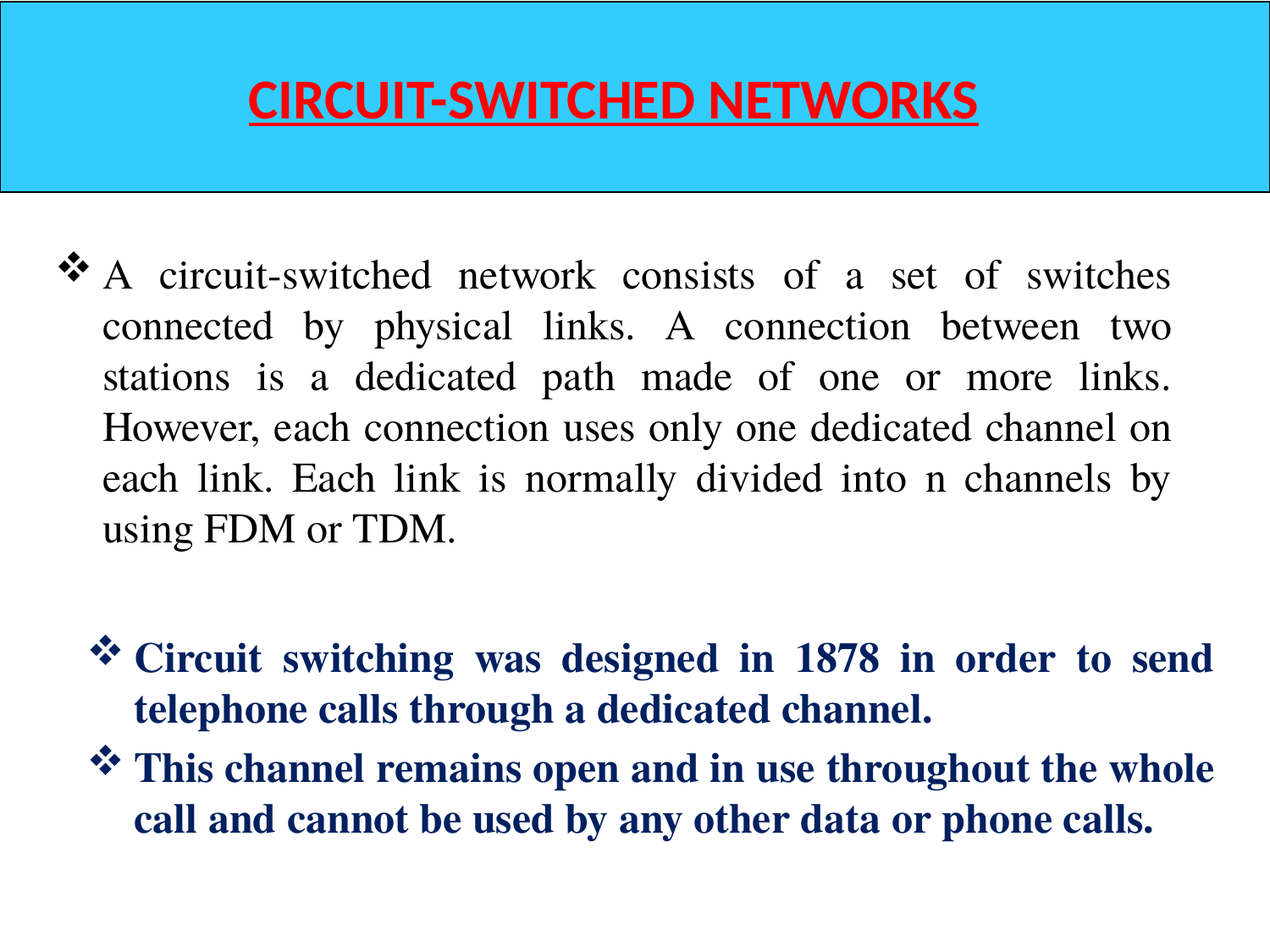

CIRCUIT-SWITCHED NETWORKS
A circuit-switched network consists of a set of switches connected by physical links. A connection between two stations is a dedicated path made of one or more links. However, each connection uses only one dedicated channel on each link. Each link is normally divided into n channels by using FDM or TDM.
Circuit switching was designed in 1878 in order to send telephone calls through a dedicated channel.
This channel remains open and in use throughout the whole call and cannot be used by any other data or phone calls.